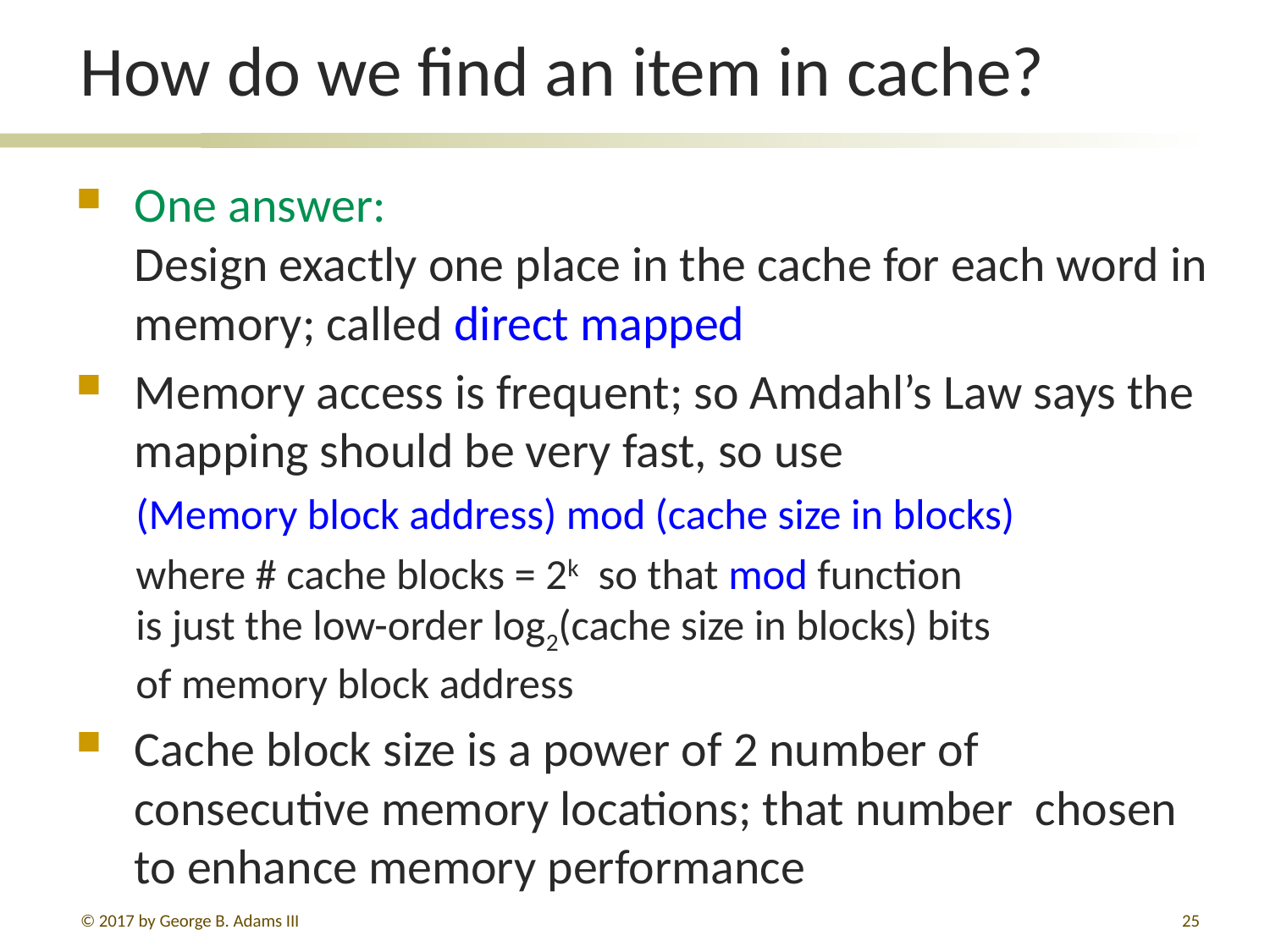

# How do we find an item in cache?
One answer:
Design exactly one place in the cache for each word in memory; called direct mapped
Memory access is frequent; so Amdahl’s Law says the mapping should be very fast, so use
(Memory block address) mod (cache size in blocks)
where # cache blocks = 2k  so that mod function
is just the low-order log2(cache size in blocks) bits
of memory block address
Cache block size is a power of 2 number of consecutive memory locations; that number  chosen to enhance memory performance
© 2017 by George B. Adams III
25